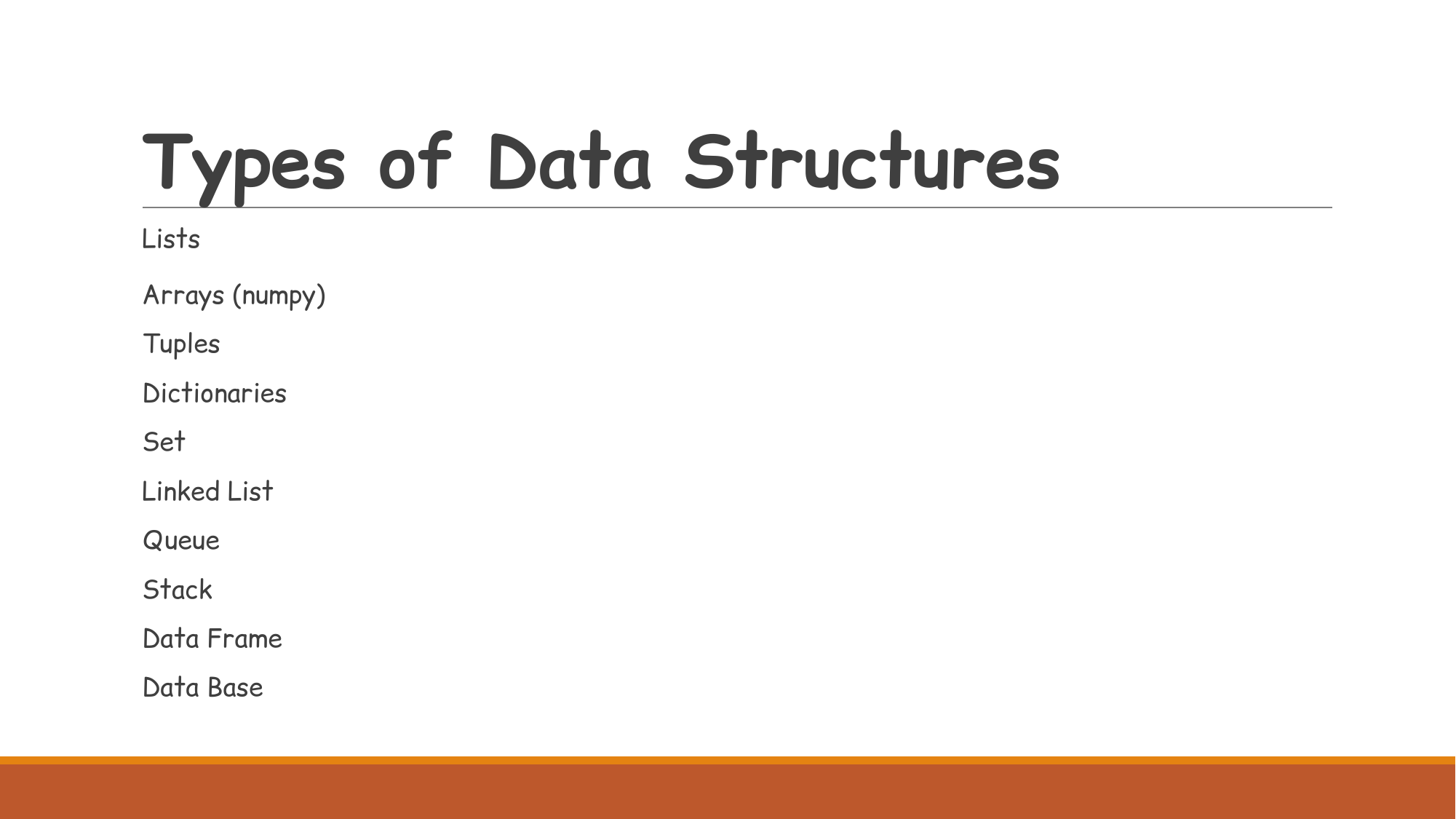

# Types of Data Structures
Lists

Arrays (numpy)
Tuples
Dictionaries
Set
Linked List
Queue
Stack
Data Frame
Data Base